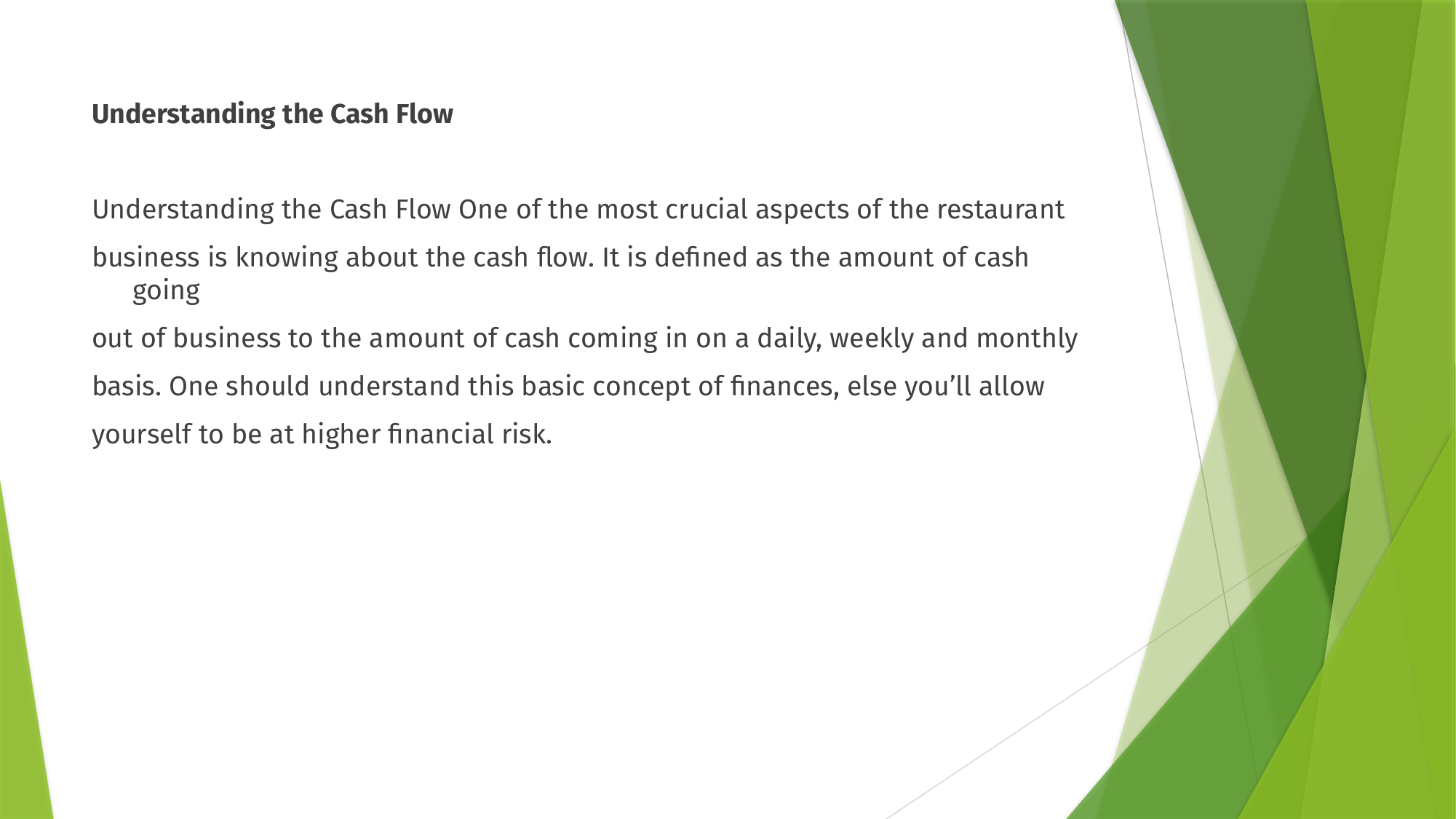

Understanding the Cash Flow

Understanding the Cash Flow One of the most crucial aspects of the restaurant
business is knowing about the cash flow. It is defined as the amount of cash going
out of business to the amount of cash coming in on a daily, weekly and monthly
basis. One should understand this basic concept of finances, else you’ll allow
yourself to be at higher financial risk.